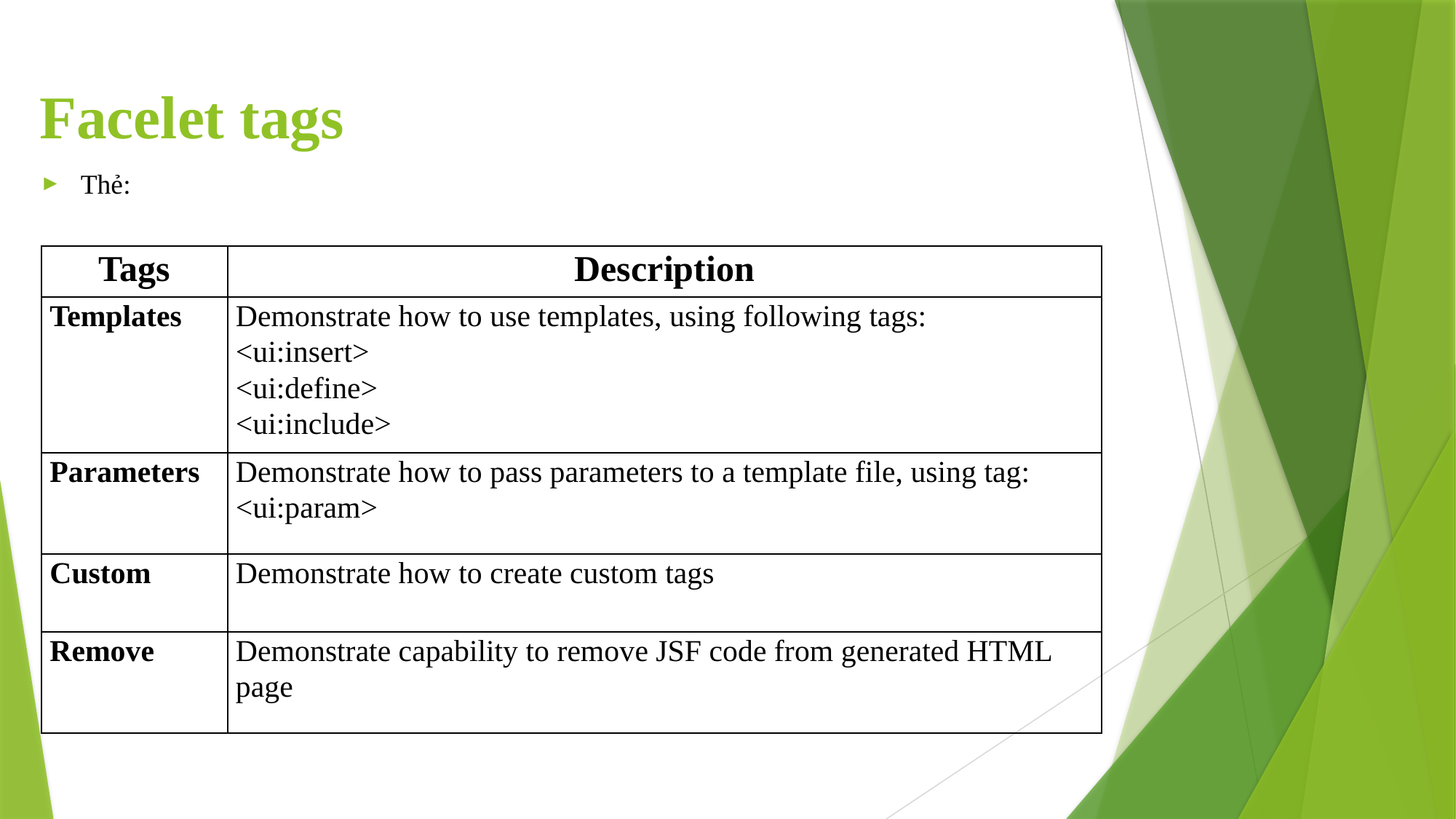

# Facelet tags
Thẻ:

| Tags | Description |
| --- | --- |
| Templates | Demonstrate how to use templates, using following tags: <ui:insert> <ui:define> <ui:include> |
| Parameters | Demonstrate how to pass parameters to a template file, using tag: <ui:param> |
| Custom | Demonstrate how to create custom tags |
| Remove | Demonstrate capability to remove JSF code from generated HTML page |